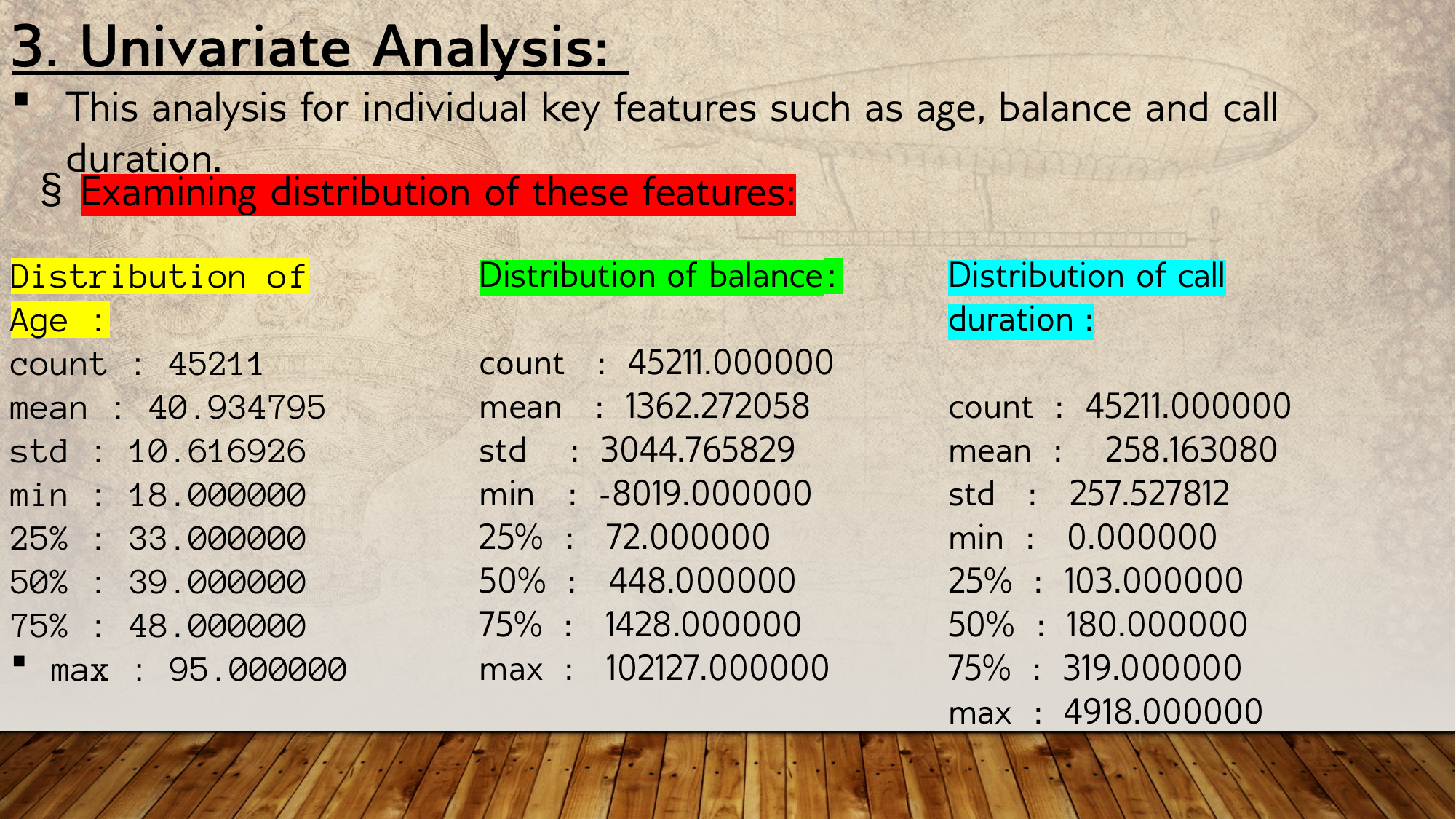

3. Univariate Analysis:
This analysis for individual key features such as age, balance and call duration.
Examining distribution of these features:
Distribution of call duration :

count  :  45211.000000
mean  :    258.163080
std   :   257.527812
min  :   0.000000
25%  :  103.000000
50%  :  180.000000
75%  :  319.000000
max  :  4918.000000
Distribution of balance:

count   :  45211.000000
mean   :  1362.272058
std    :  3044.765829
min   :  -8019.000000
25%  :   72.000000
50%  :   448.000000
75%  :   1428.000000
max  :   102127.000000
Distribution of Age :
count : 45211
mean : 40.934795
std : 10.616926
min : 18.000000
25% : 33.000000
50% : 39.000000
75% : 48.000000
max : 95.000000